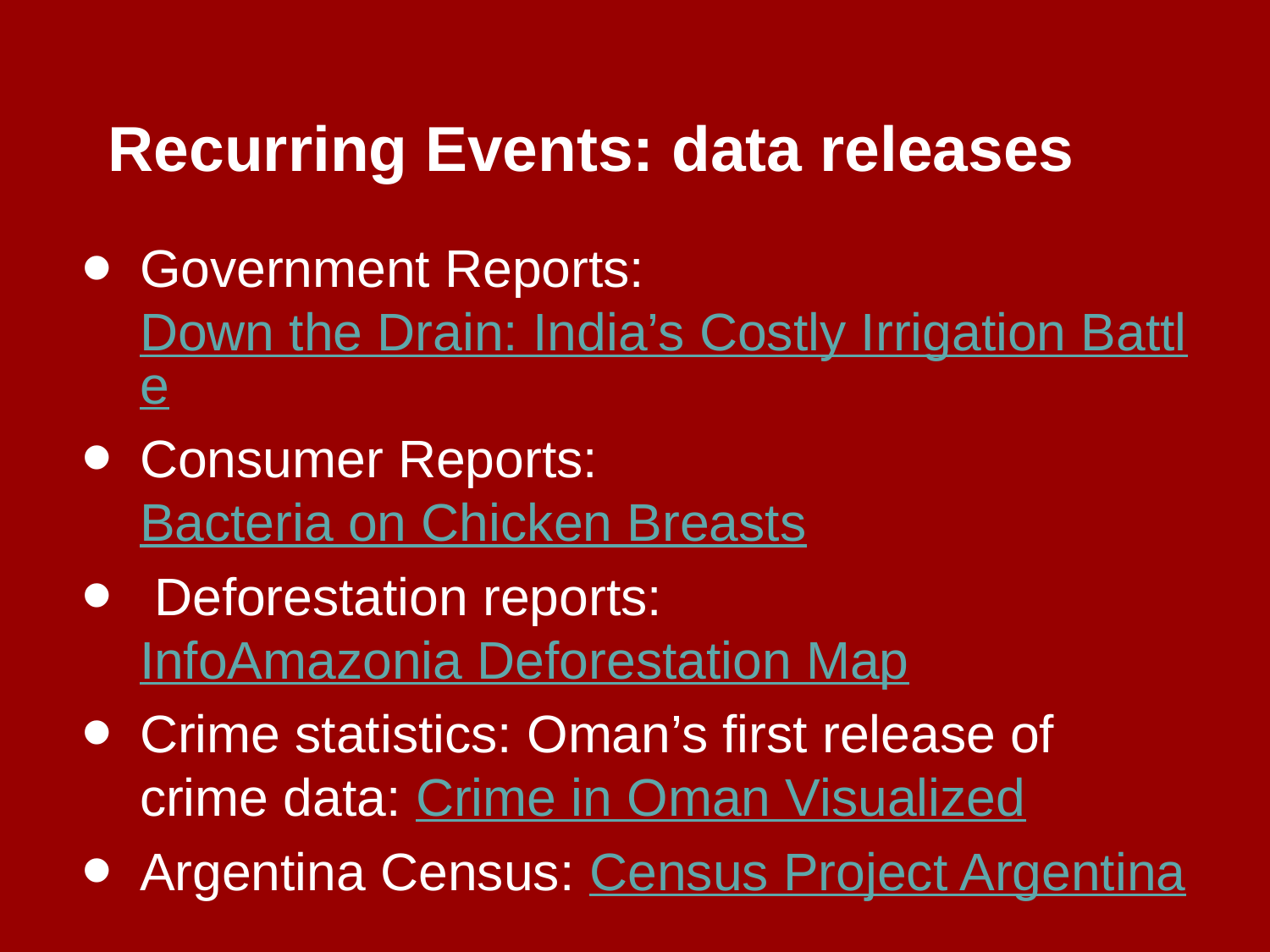

# Recurring Events: data releases
Government Reports: Down the Drain: India’s Costly Irrigation Battle
Consumer Reports: Bacteria on Chicken Breasts
 Deforestation reports: InfoAmazonia Deforestation Map
Crime statistics: Oman’s first release of crime data: Crime in Oman Visualized
Argentina Census: Census Project Argentina